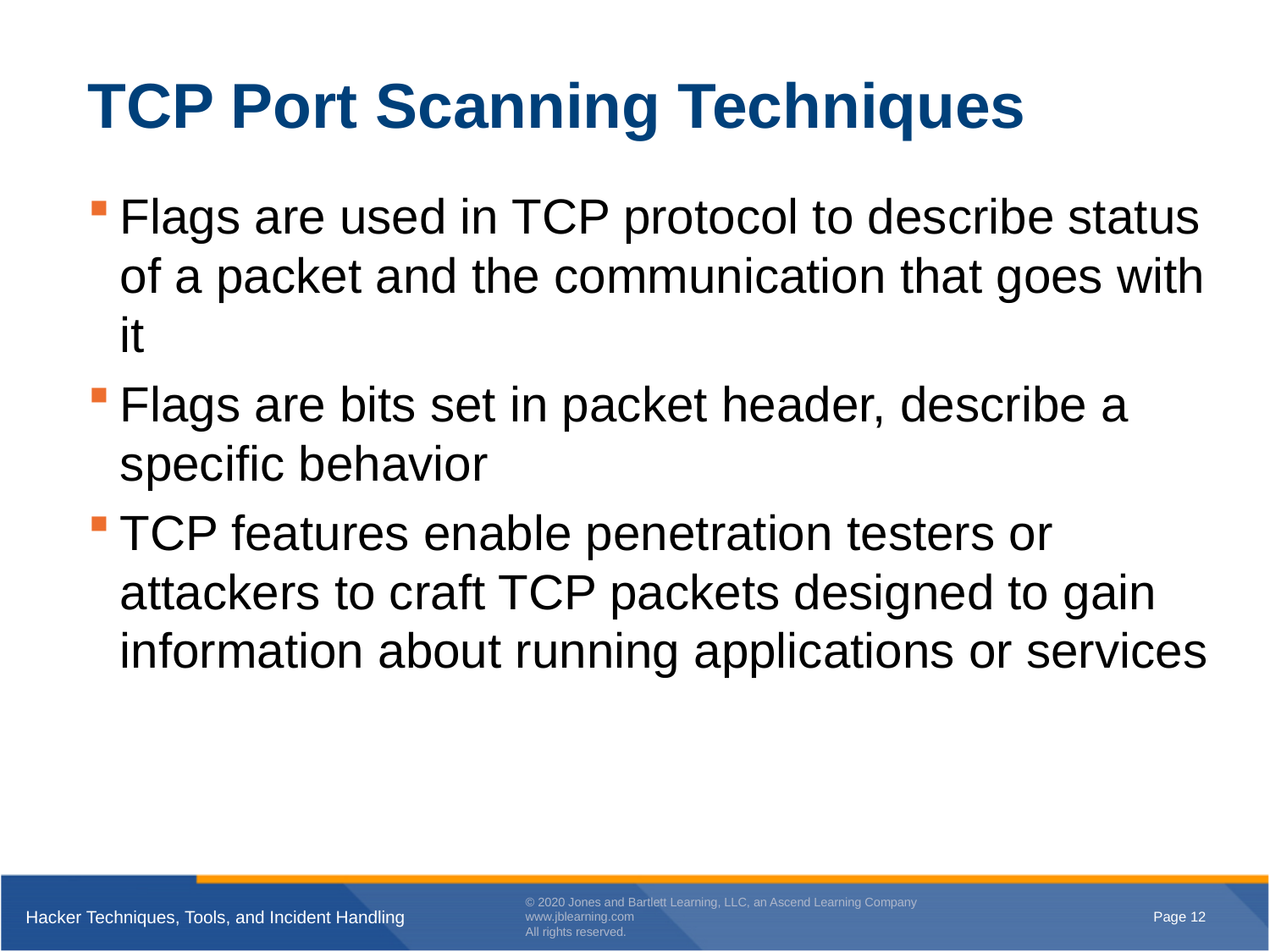

# TCP Port Scanning Techniques
Flags are used in TCP protocol to describe status of a packet and the communication that goes with it
Flags are bits set in packet header, describe a specific behavior
TCP features enable penetration testers or attackers to craft TCP packets designed to gain information about running applications or services